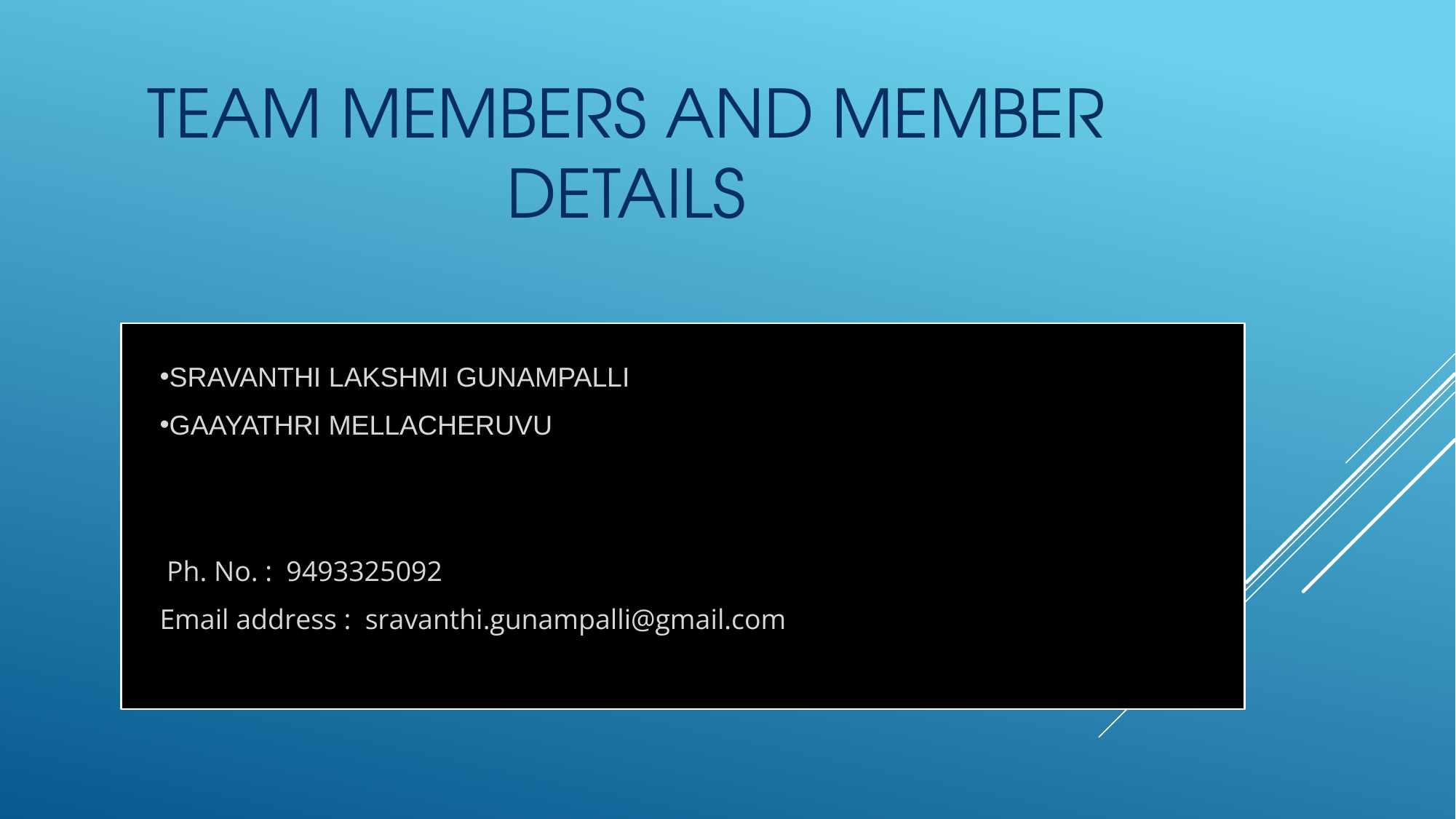

TEAM MEMBERS AND MEMBER DETAILS

SRAVANTHI LAKSHMI GUNAMPALLI
GAAYATHRI MELLACHERUVU
 Ph. No. :  9493325092
Email address :  sravanthi.gunampalli@gmail.com